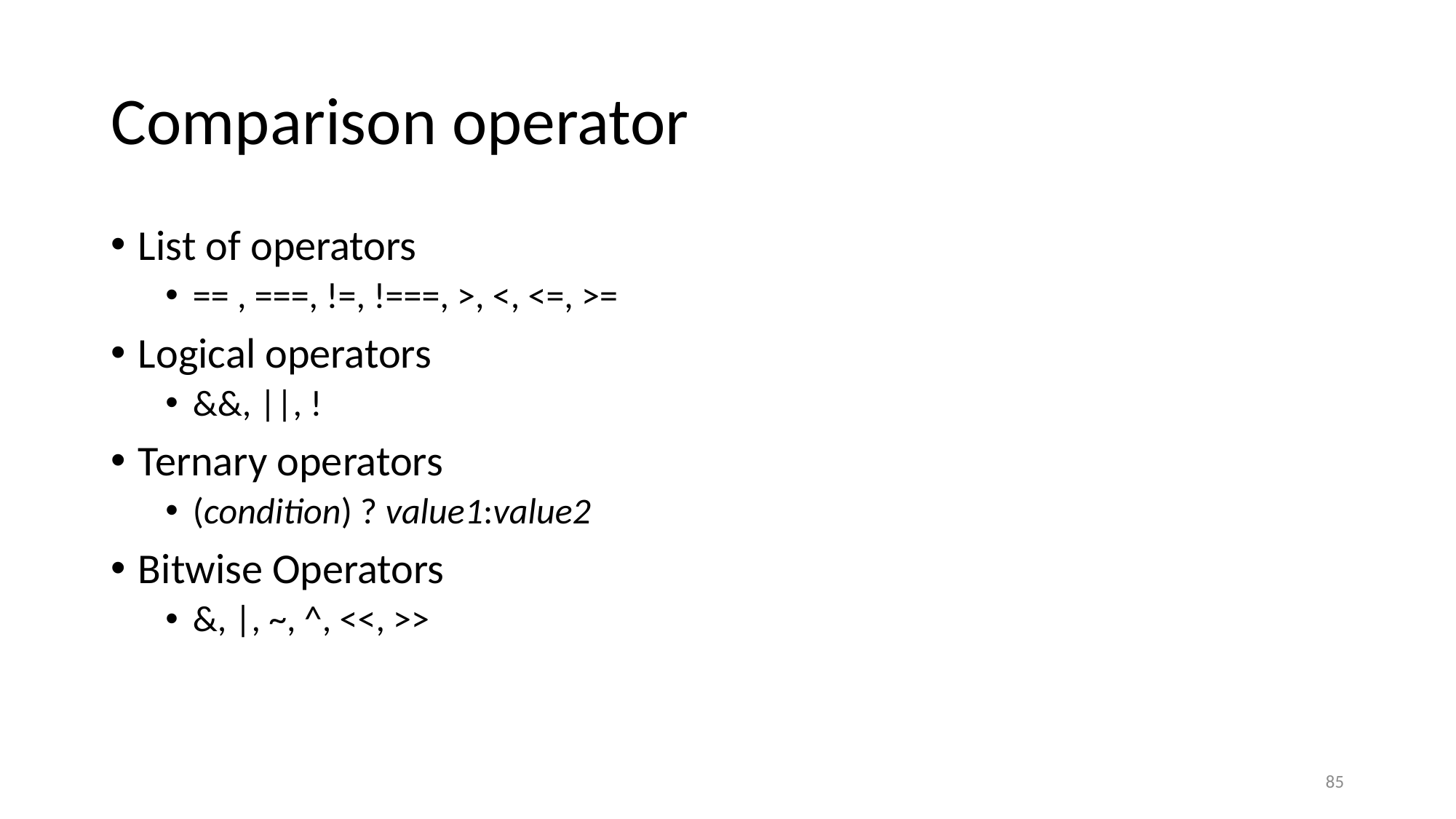

# Comparison operator
List of operators
== , ===, !=, !===, >, <, <=, >=
Logical operators
&&, ||, !
Ternary operators
(condition) ? value1:value2
Bitwise Operators
&, |, ~, ^, <<, >>
85